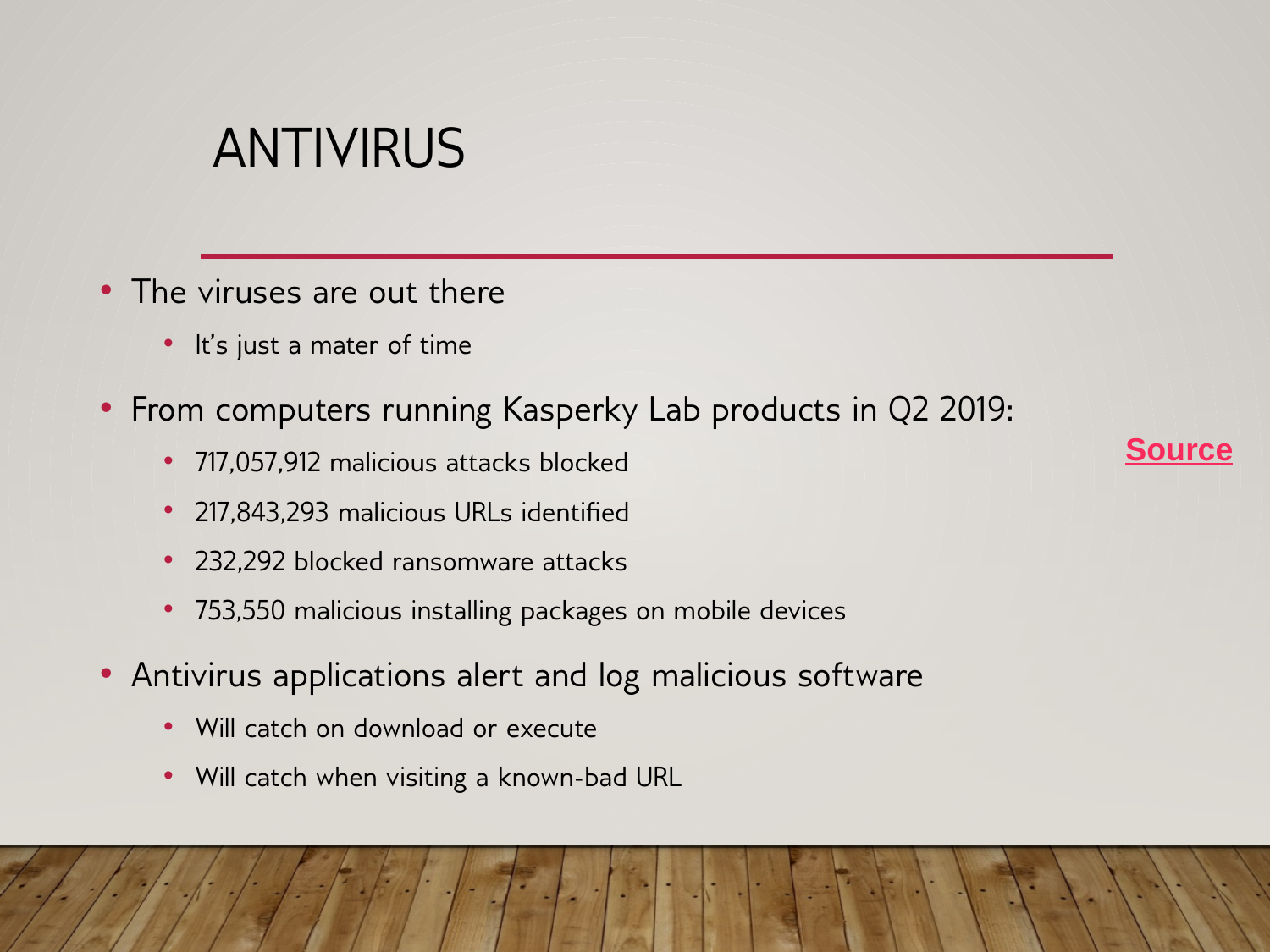

# Antivirus
The viruses are out there
It’s just a mater of time
From computers running Kasperky Lab products in Q2 2019:
717,057,912 malicious attacks blocked
217,843,293 malicious URLs identified
232,292 blocked ransomware attacks
753,550 malicious installing packages on mobile devices
Antivirus applications alert and log malicious software
Will catch on download or execute
Will catch when visiting a known-bad URL
Source